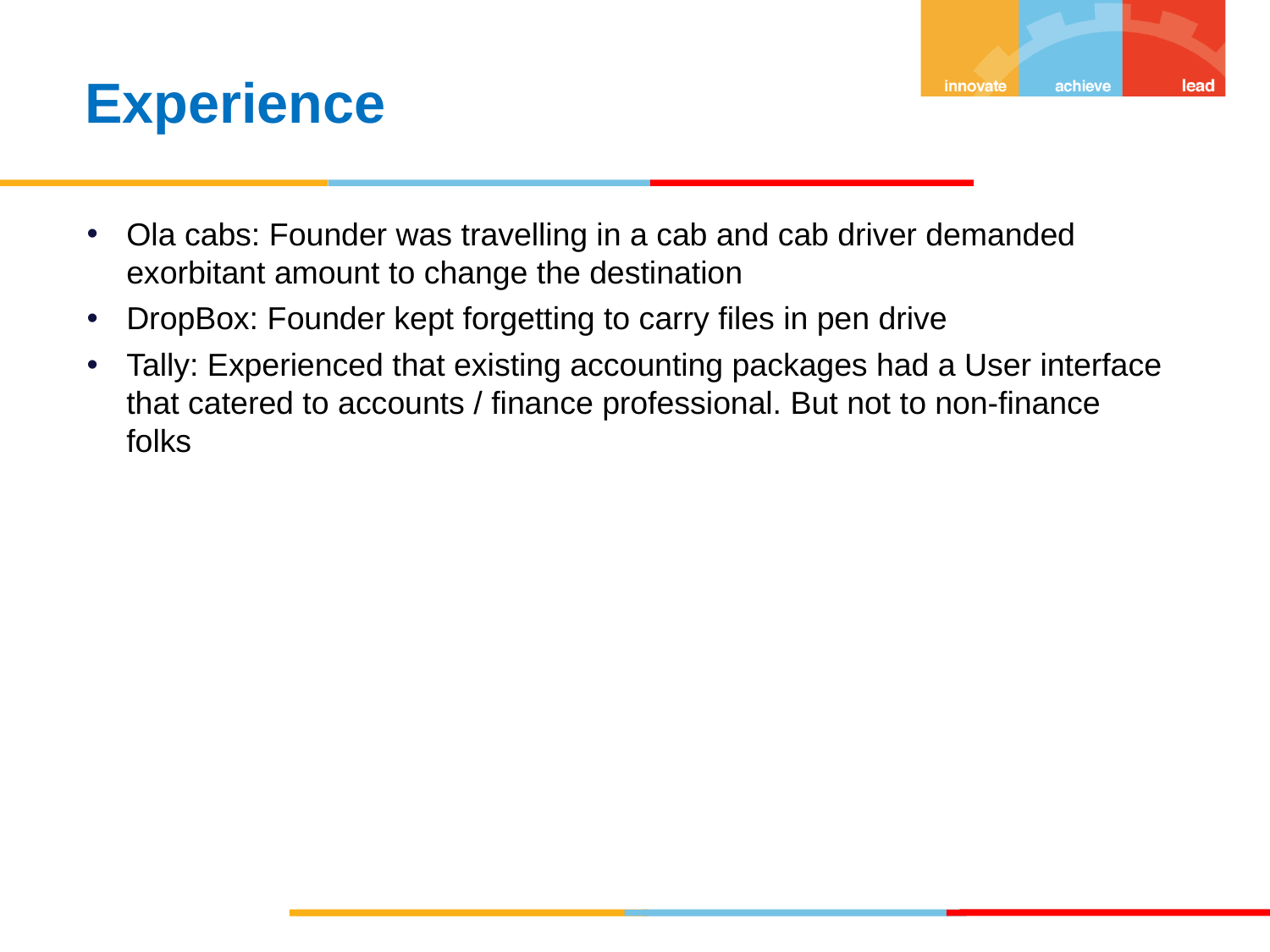

Experience
Ola cabs: Founder was travelling in a cab and cab driver demanded exorbitant amount to change the destination
DropBox: Founder kept forgetting to carry files in pen drive
Tally: Experienced that existing accounting packages had a User interface that catered to accounts / finance professional. But not to non-finance folks